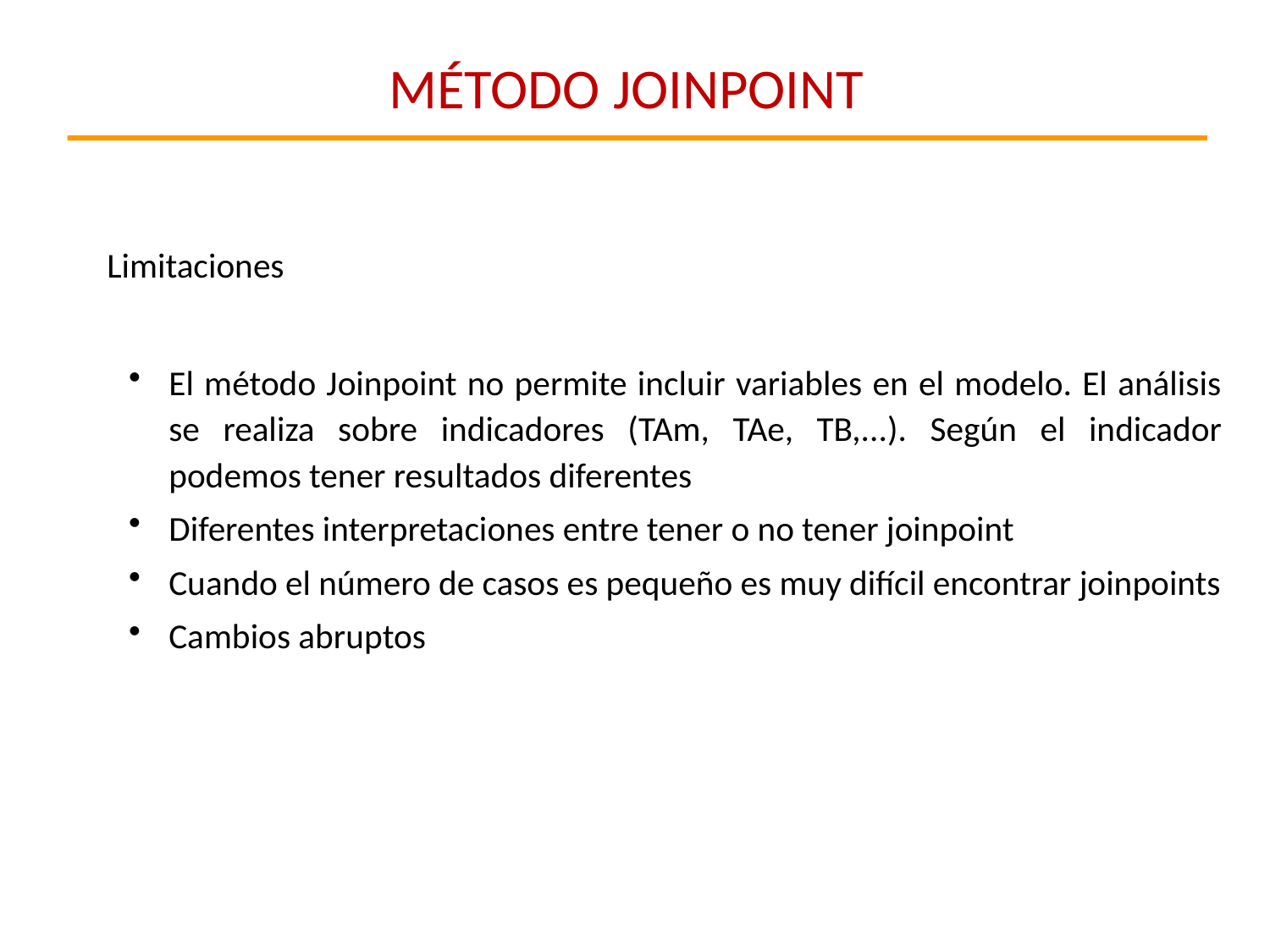

MÉTODO JOINPOINT

	Limitaciones

El método Joinpoint no permite incluir variables en el modelo. El análisis se realiza sobre indicadores (TAm, TAe, TB,...). Según el indicador podemos tener resultados diferentes
Diferentes interpretaciones entre tener o no tener joinpoint
Cuando el número de casos es pequeño es muy difícil encontrar joinpoints
Cambios abruptos